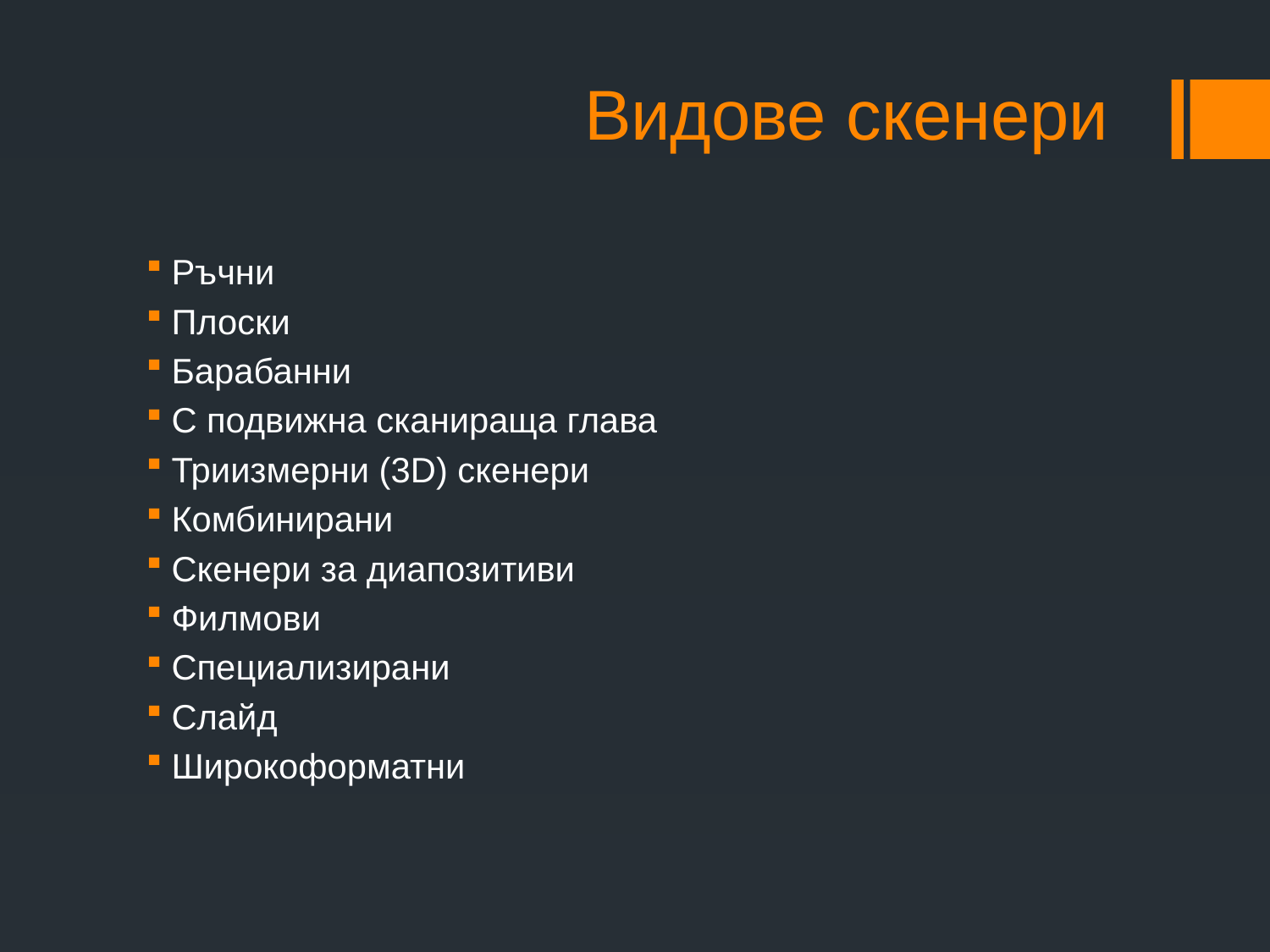

# Видове скенери
Ръчни
Плоски
Барабанни
С подвижна сканираща глава
Триизмерни (3D) скенери
Комбинирани
Скенери за диапозитиви
Филмови
Специализирани
Слайд
Широкоформатни